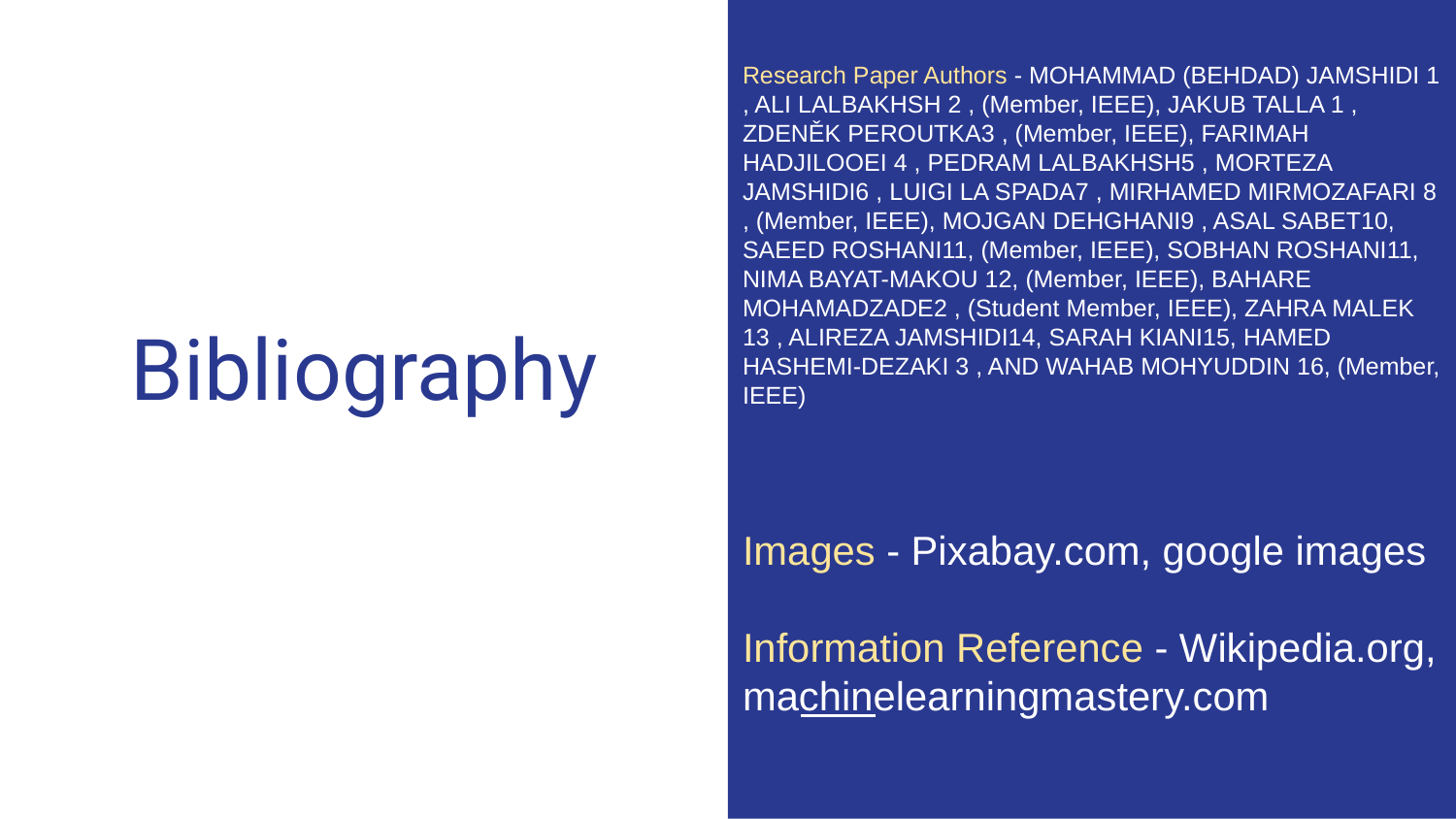

Research Paper Authors - MOHAMMAD (BEHDAD) JAMSHIDI 1 , ALI LALBAKHSH 2 , (Member, IEEE), JAKUB TALLA 1 , ZDENĚK PEROUTKA3 , (Member, IEEE), FARIMAH HADJILOOEI 4 , PEDRAM LALBAKHSH5 , MORTEZA JAMSHIDI6 , LUIGI LA SPADA7 , MIRHAMED MIRMOZAFARI 8 , (Member, IEEE), MOJGAN DEHGHANI9 , ASAL SABET10, SAEED ROSHANI11, (Member, IEEE), SOBHAN ROSHANI11, NIMA BAYAT-MAKOU 12, (Member, IEEE), BAHARE MOHAMADZADE2 , (Student Member, IEEE), ZAHRA MALEK 13 , ALIREZA JAMSHIDI14, SARAH KIANI15, HAMED HASHEMI-DEZAKI 3 , AND WAHAB MOHYUDDIN 16, (Member, IEEE)

Images - Pixabay.com, google images

Information Reference - Wikipedia.org, machinelearningmastery.com
# Bibliography